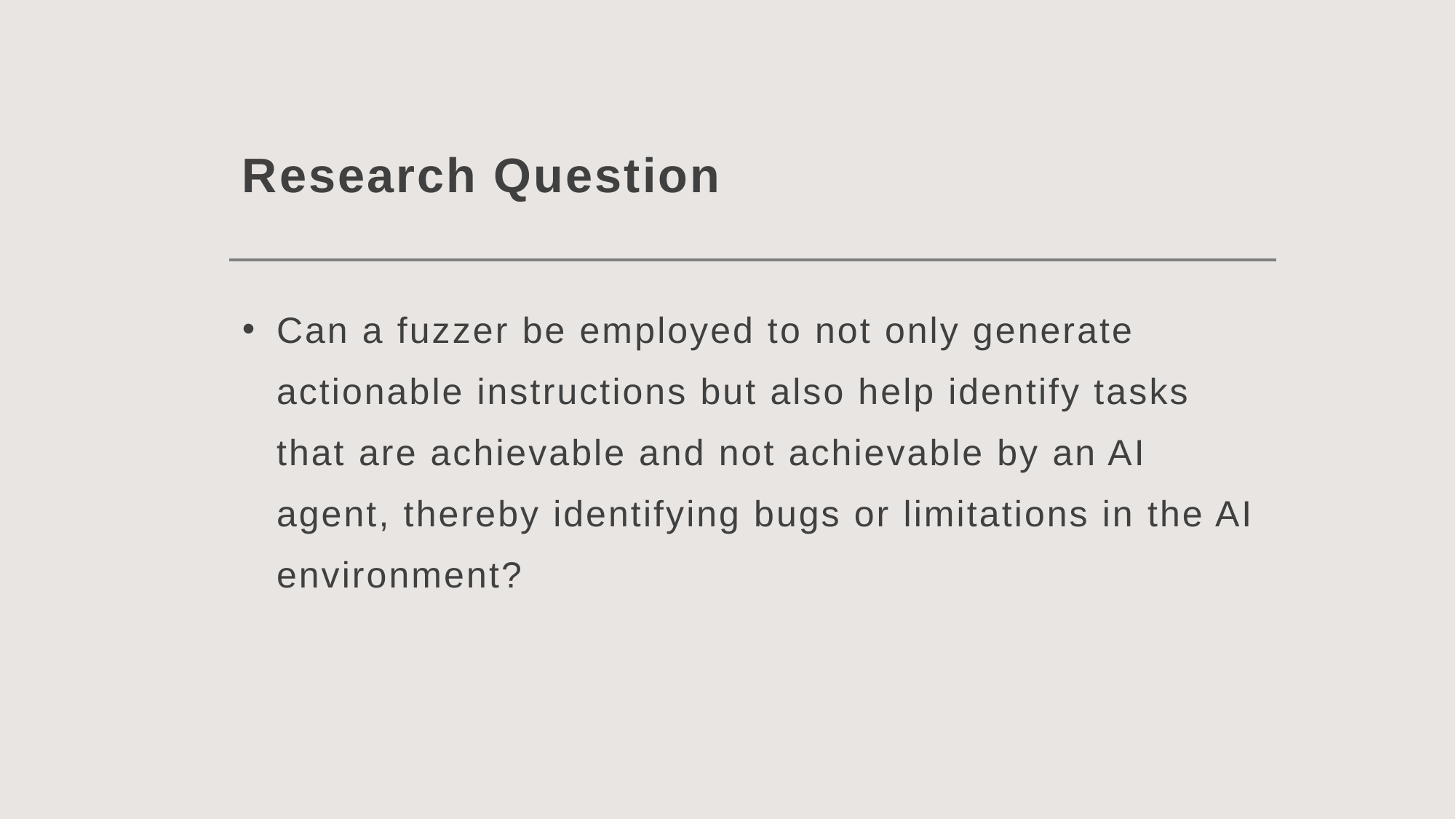

# Research Question
Can a fuzzer be employed to not only generate actionable instructions but also help identify tasks that are achievable and not achievable by an AI agent, thereby identifying bugs or limitations in the AI environment?